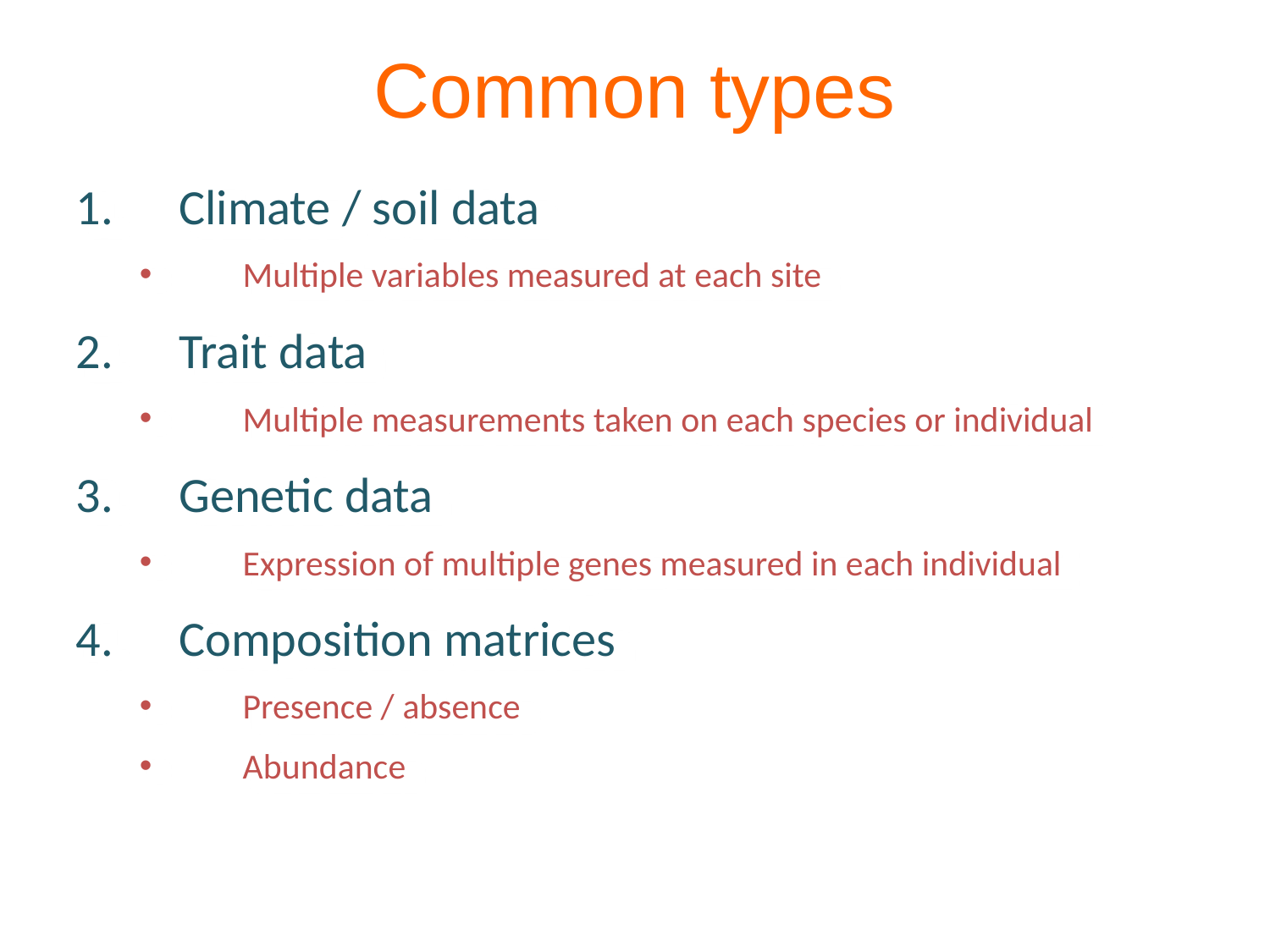

Common types
Climate / soil data
Multiple variables measured at each site
Trait data
Multiple measurements taken on each species or individual
Genetic data
Expression of multiple genes measured in each individual
Composition matrices
Presence / absence
Abundance